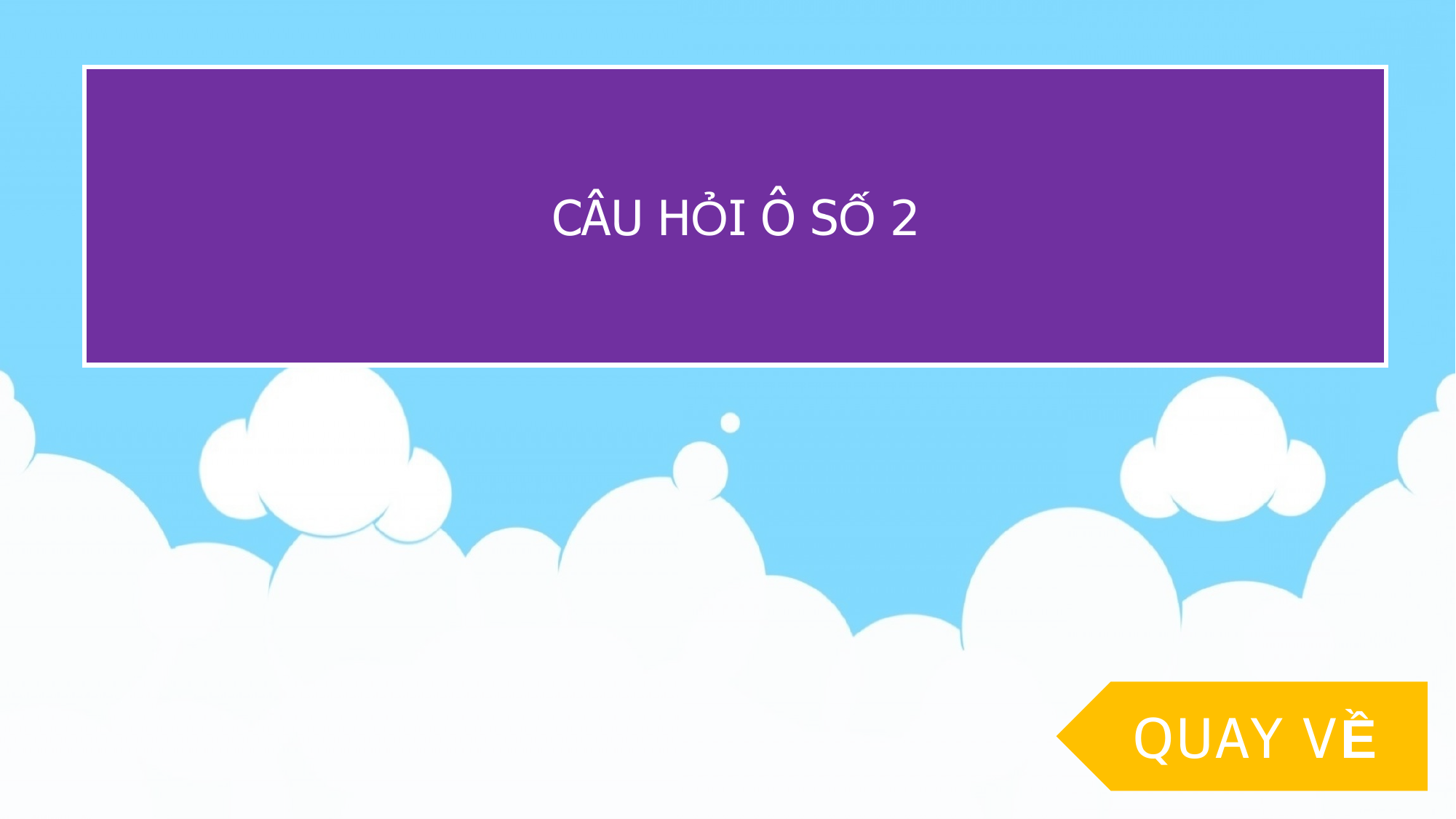

CÂU HỎI Ô SỐ 2
QUAY VỀ